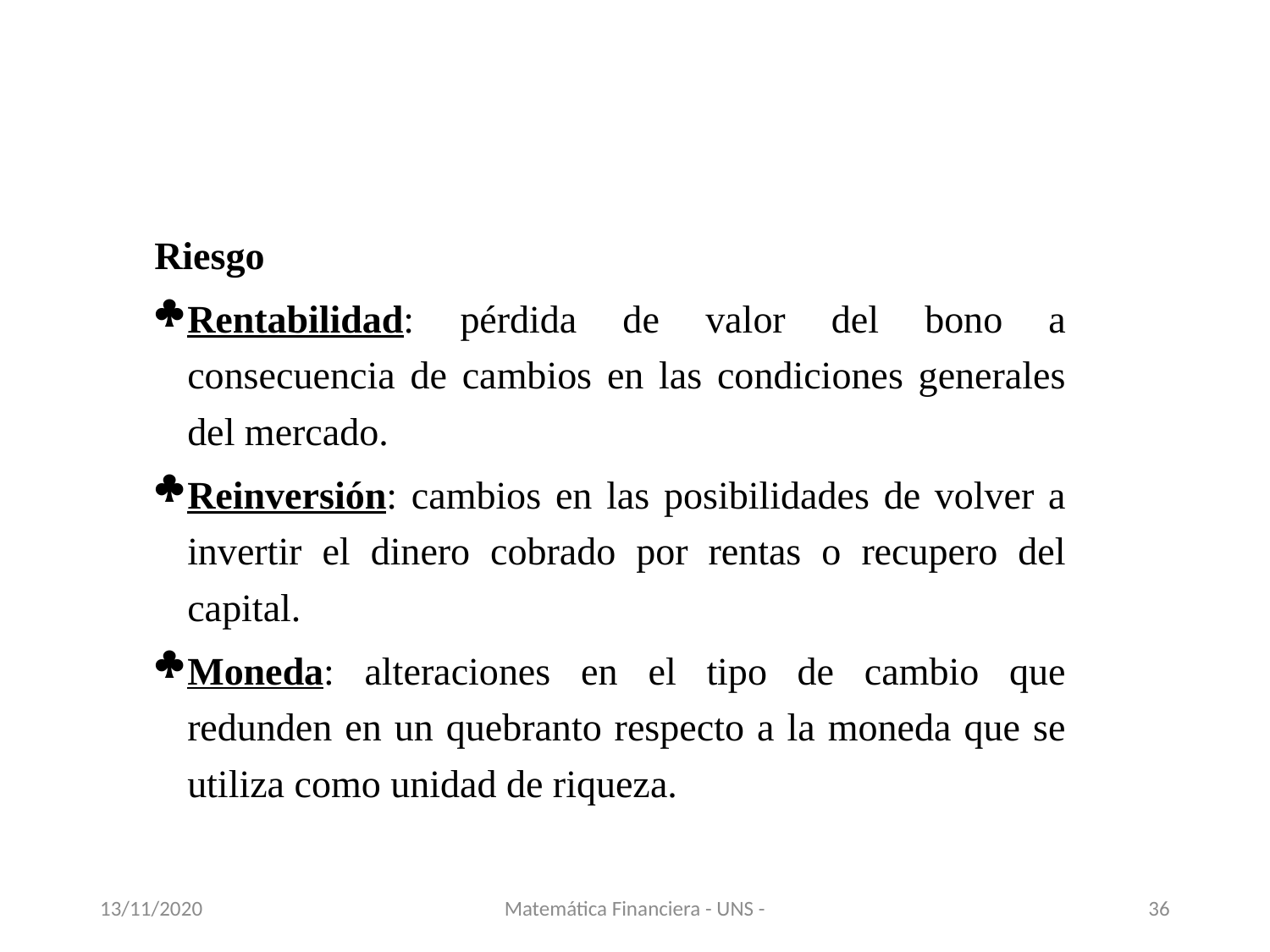

Riesgo
Rentabilidad: pérdida de valor del bono a consecuencia de cambios en las condiciones generales del mercado.
Reinversión: cambios en las posibilidades de volver a invertir el dinero cobrado por rentas o recupero del capital.
Moneda: alteraciones en el tipo de cambio que redunden en un quebranto respecto a la moneda que se utiliza como unidad de riqueza.
13/11/2020
Matemática Financiera - UNS -
36